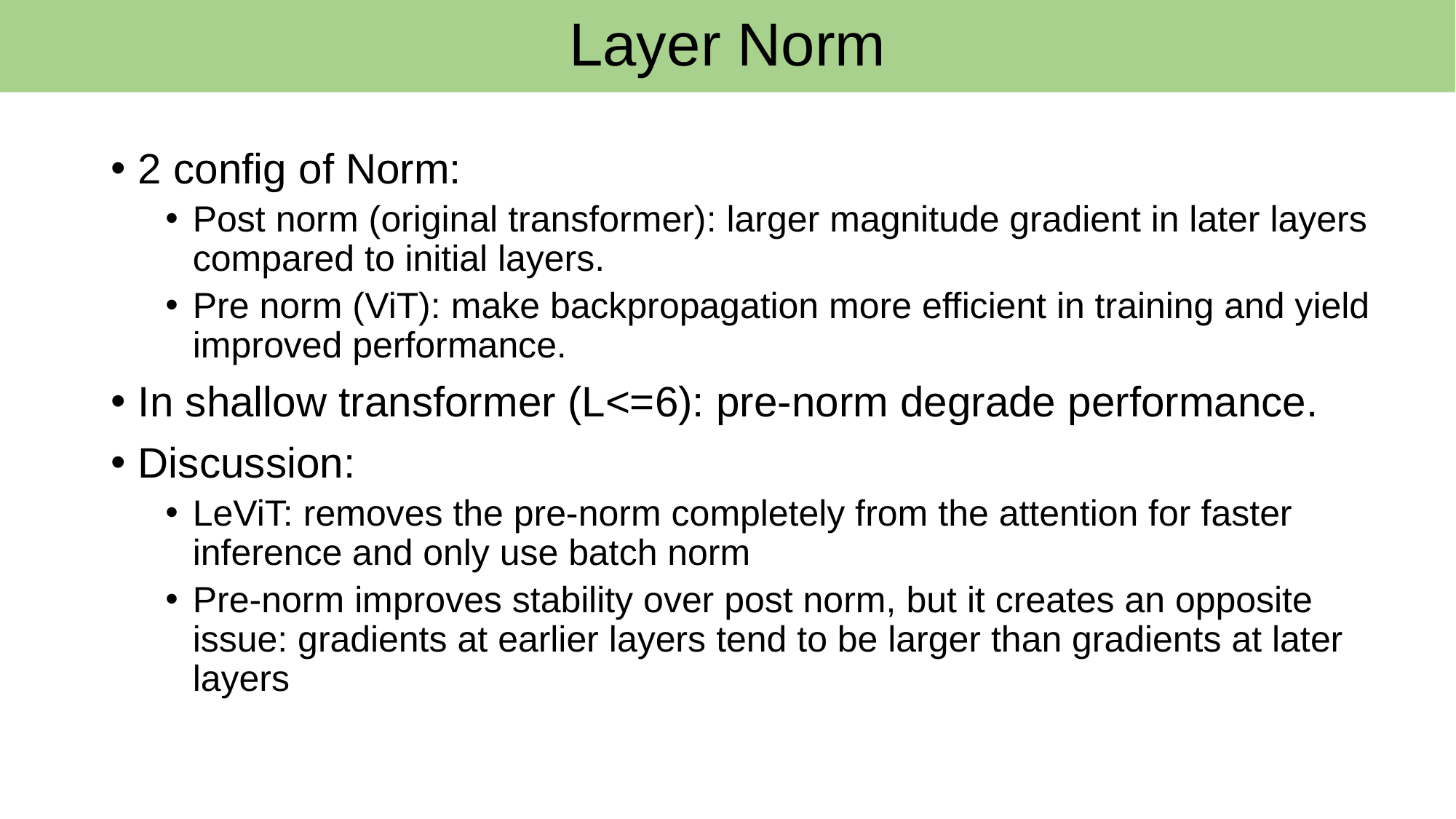

Layer Norm
2 config of Norm:
Post norm (original transformer): larger magnitude gradient in later layers compared to initial layers.
Pre norm (ViT): make backpropagation more efficient in training and yield improved performance.
In shallow transformer (L<=6): pre-norm degrade performance.
Discussion:
LeViT: removes the pre-norm completely from the attention for faster inference and only use batch norm
Pre-norm improves stability over post norm, but it creates an opposite issue: gradients at earlier layers tend to be larger than gradients at later layers